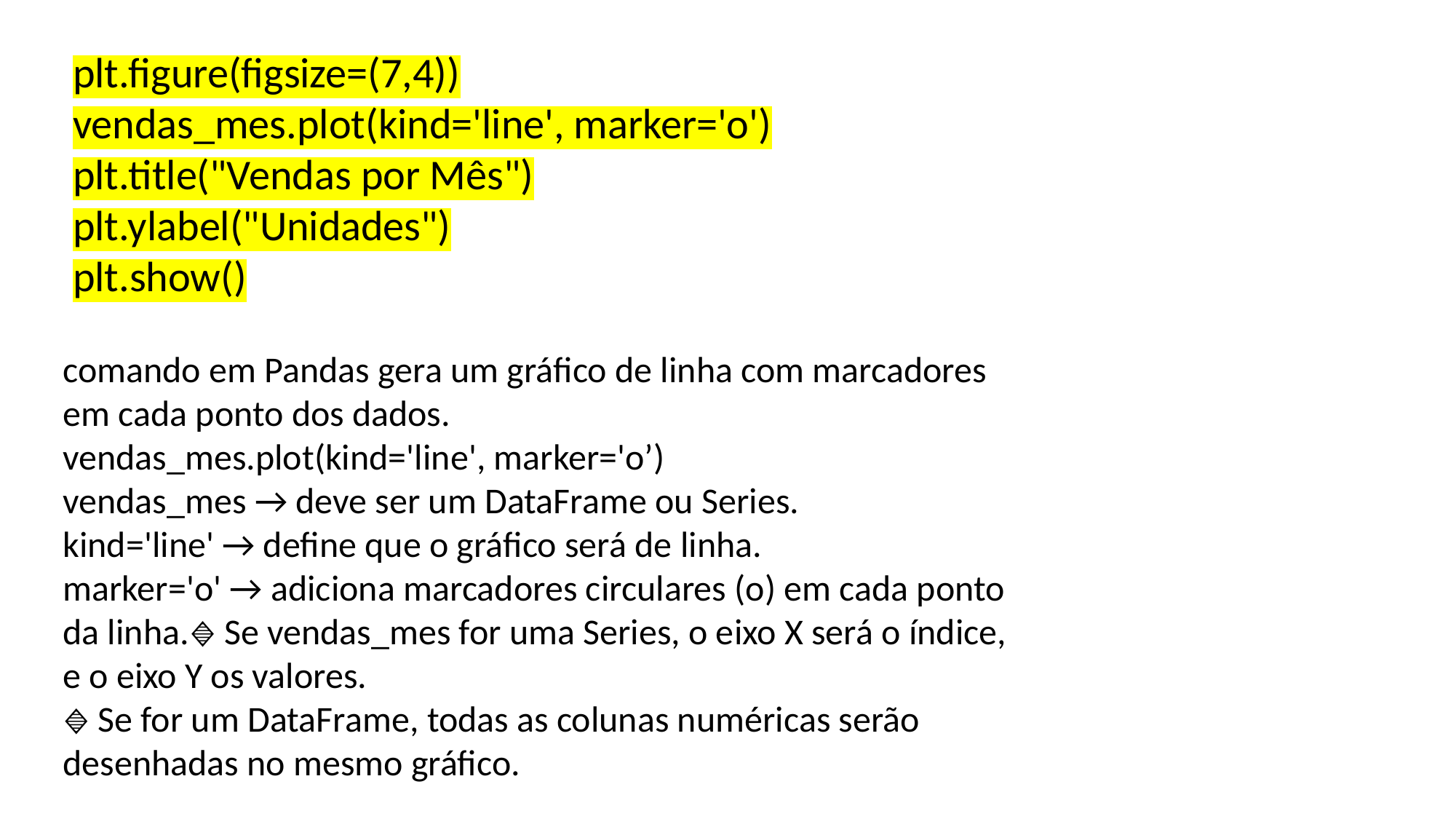

plt.figure(figsize=(7,4))
vendas_mes.plot(kind='line', marker='o')
plt.title("Vendas por Mês")
plt.ylabel("Unidades")
plt.show()
comando em Pandas gera um gráfico de linha com marcadores em cada ponto dos dados.
vendas_mes.plot(kind='line', marker='o’)
vendas_mes → deve ser um DataFrame ou Series.
kind='line' → define que o gráfico será de linha.
marker='o' → adiciona marcadores circulares (o) em cada ponto da linha.🔹 Se vendas_mes for uma Series, o eixo X será o índice, e o eixo Y os valores.
🔹 Se for um DataFrame, todas as colunas numéricas serão desenhadas no mesmo gráfico.